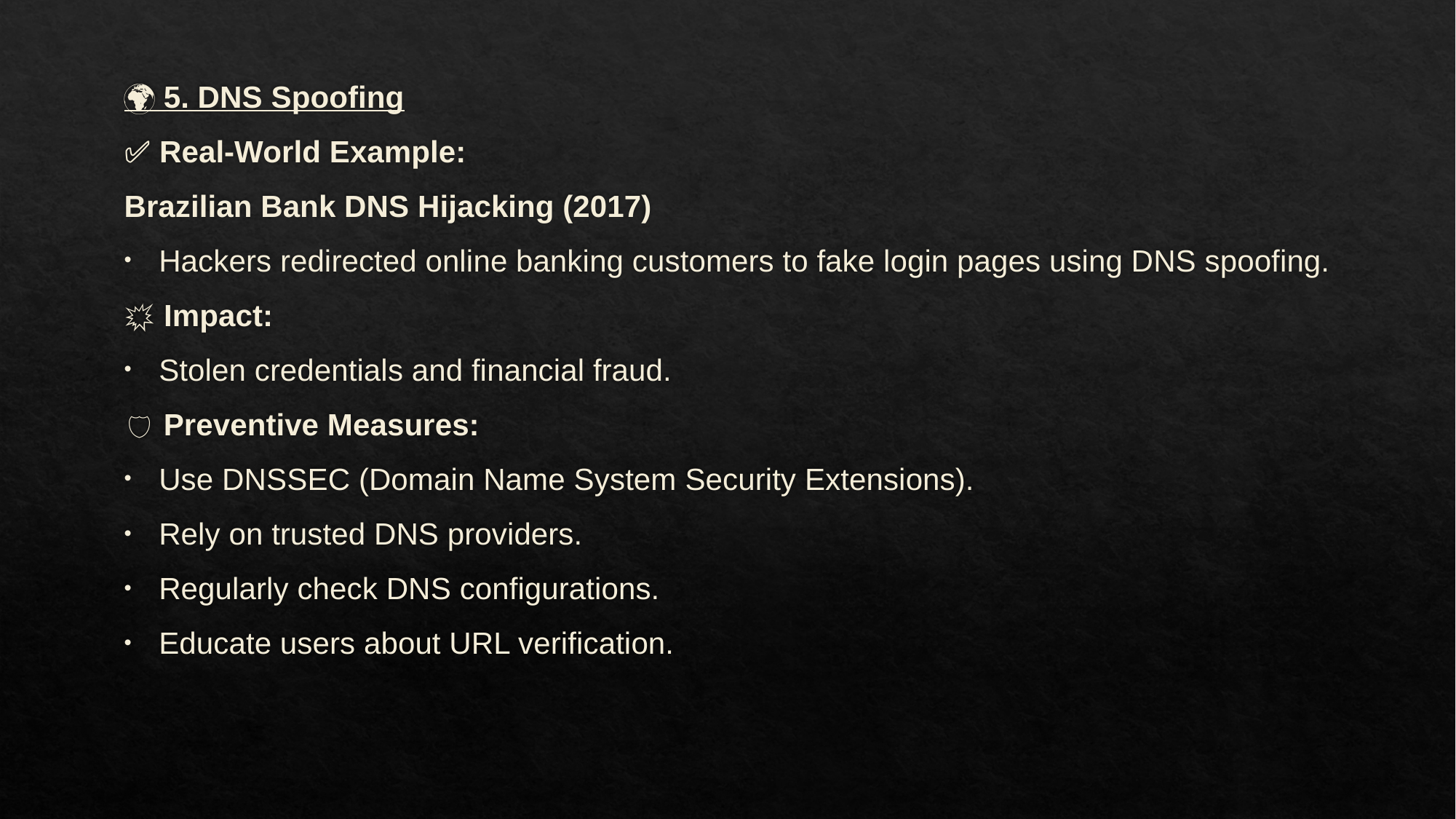

🌍 5. DNS Spoofing
✅ Real-World Example:
Brazilian Bank DNS Hijacking (2017)
Hackers redirected online banking customers to fake login pages using DNS spoofing.
💥 Impact:
Stolen credentials and financial fraud.
🛡️ Preventive Measures:
Use DNSSEC (Domain Name System Security Extensions).
Rely on trusted DNS providers.
Regularly check DNS configurations.
Educate users about URL verification.